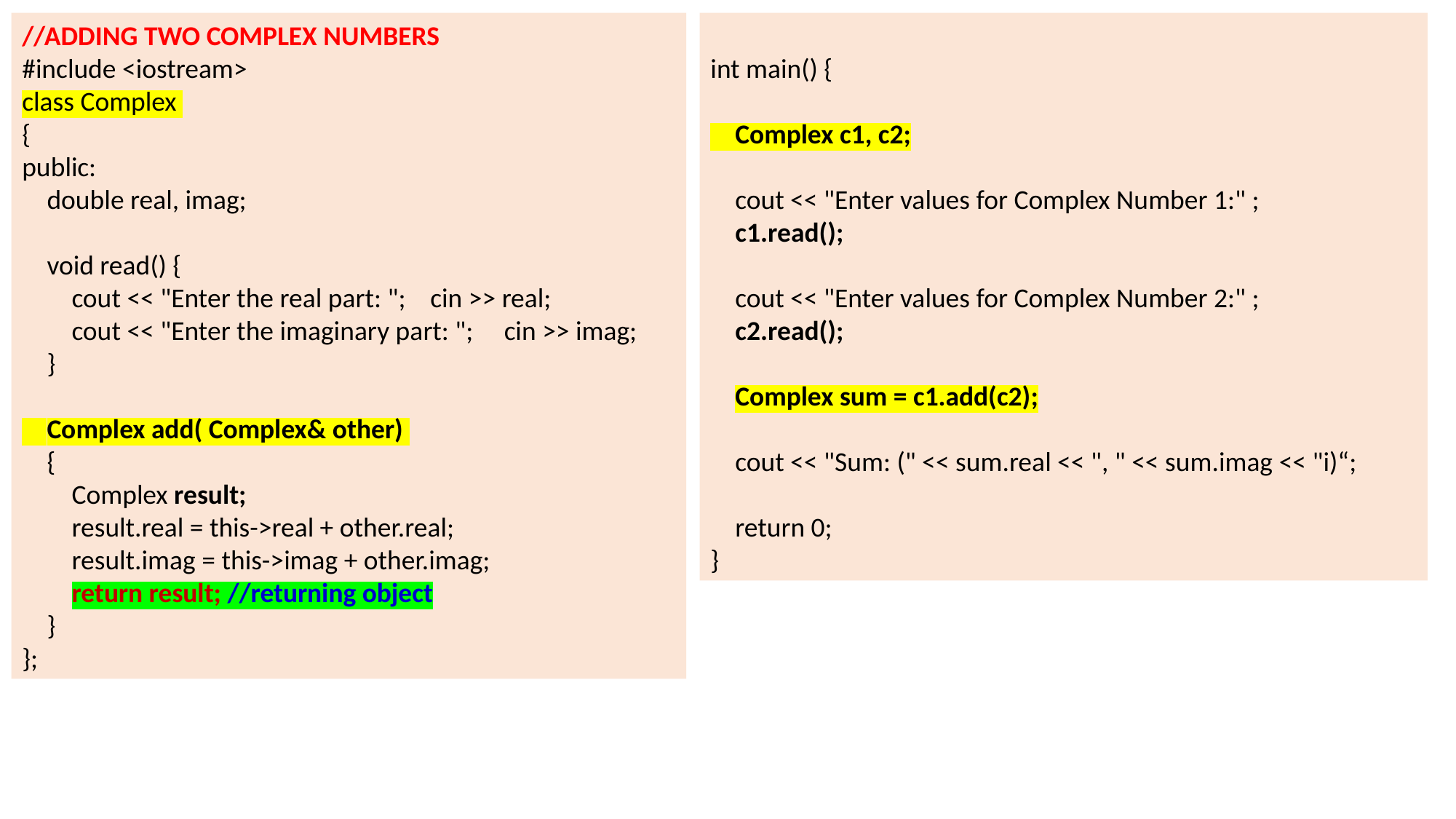

//ADDING TWO COMPLEX NUMBERS
#include <iostream>
class Complex
{
public:
    double real, imag;

    void read() {
        cout << "Enter the real part: ";    cin >> real;
        cout << "Enter the imaginary part: ";     cin >> imag;
    }

    Complex add( Complex& other)
    {
        Complex result;
        result.real = this->real + other.real;
        result.imag = this->imag + other.imag;
        return result; //returning object
    }
};

int main() {

    Complex c1, c2;

    cout << "Enter values for Complex Number 1:" ;
    c1.read();

    cout << "Enter values for Complex Number 2:" ;
    c2.read();

    Complex sum = c1.add(c2);

    cout << "Sum: (" << sum.real << ", " << sum.imag << "i)“;

    return 0;
}